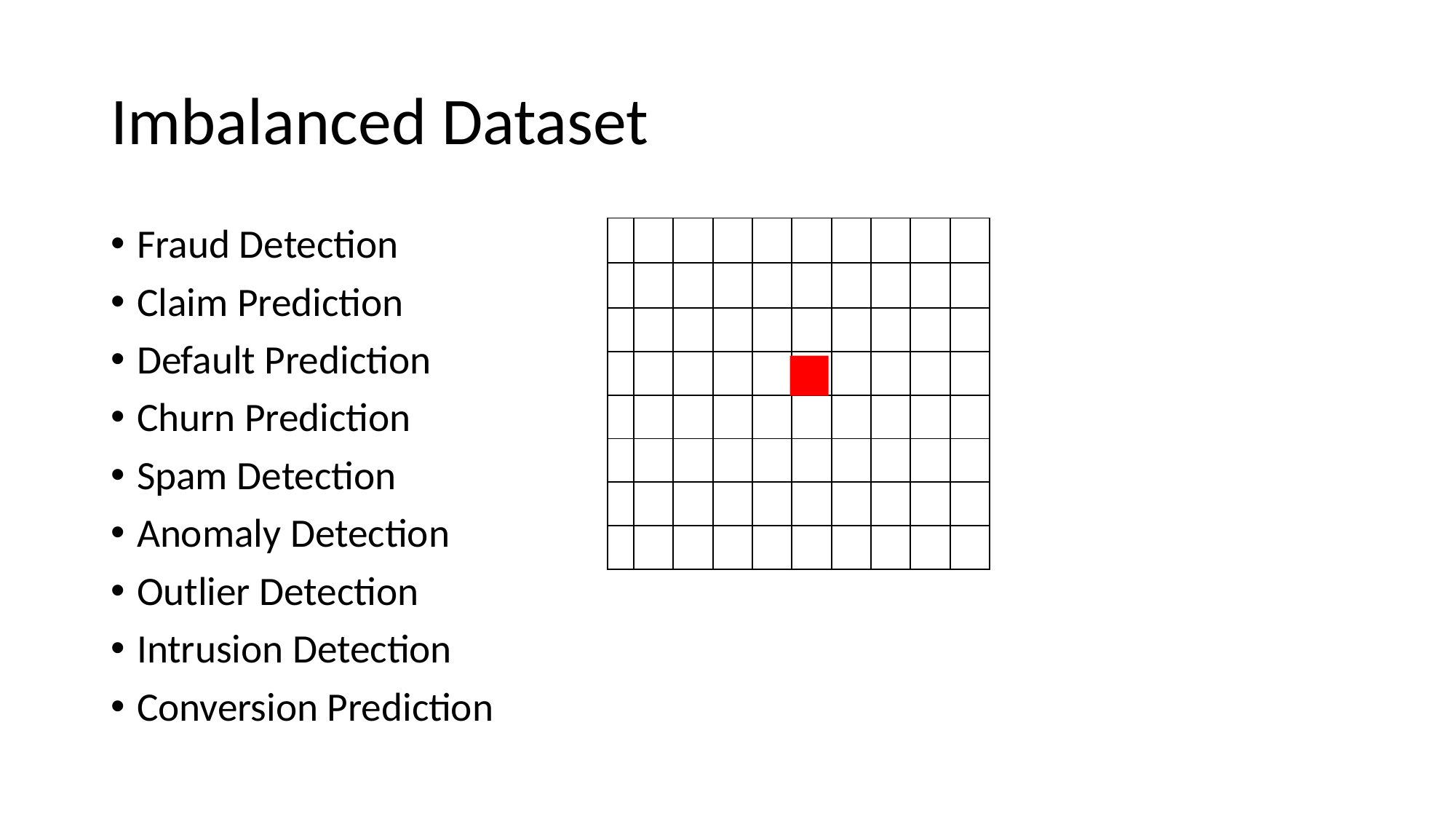

# Imbalanced Dataset
Fraud Detection
Claim Prediction
Default Prediction
Churn Prediction
Spam Detection
Anomaly Detection
Outlier Detection
Intrusion Detection
Conversion Prediction
|  |  |  |  |  |  |  |  |  |  |
| --- | --- | --- | --- | --- | --- | --- | --- | --- | --- |
|  |  |  |  |  |  |  |  |  |  |
|  |  |  |  |  |  |  |  |  |  |
|  |  |  |  |  |  |  |  |  |  |
|  |  |  |  |  |  |  |  |  |  |
|  |  |  |  |  |  |  |  |  |  |
|  |  |  |  |  |  |  |  |  |  |
|  |  |  |  |  |  |  |  |  |  |